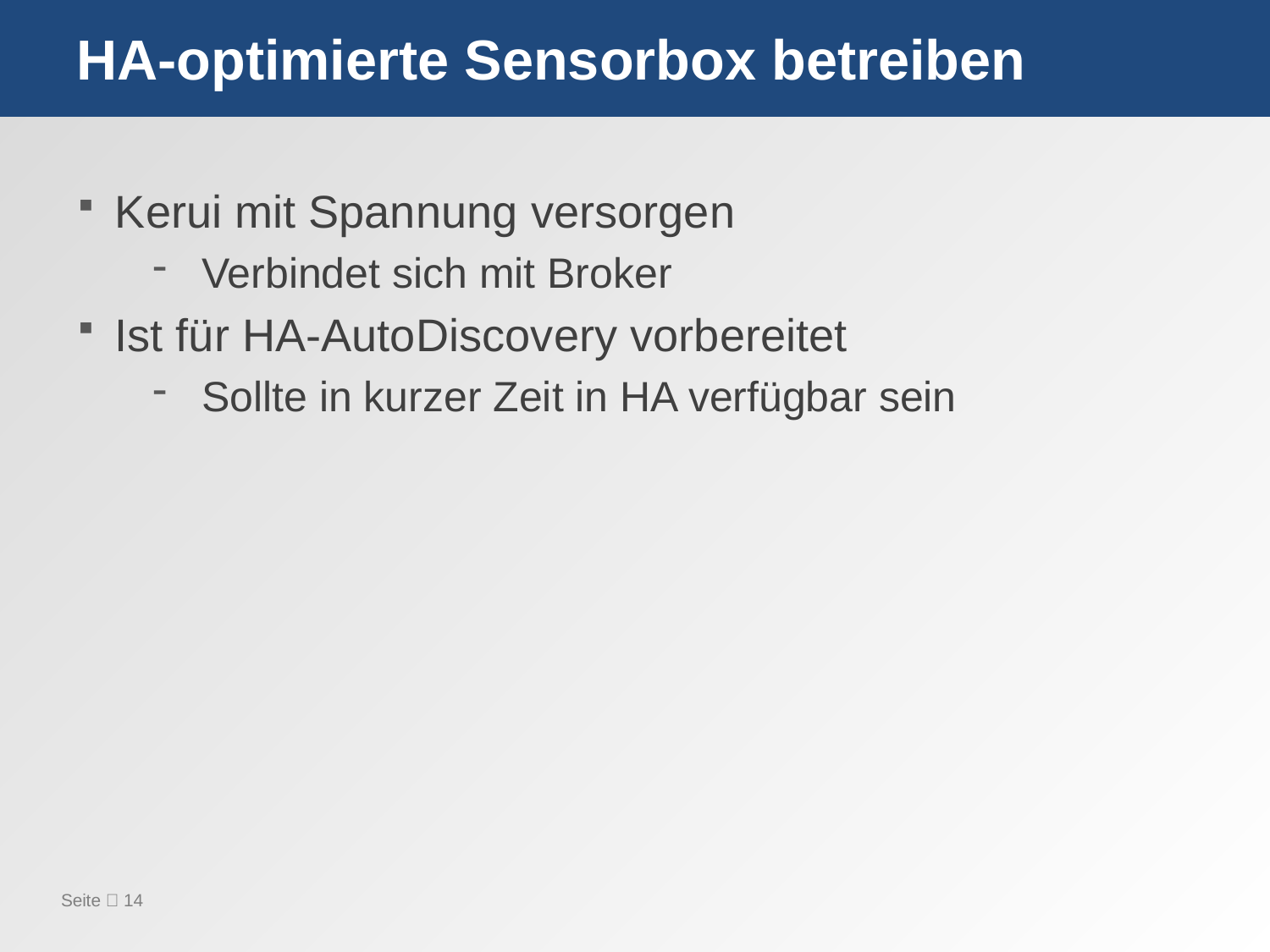

# HA-optimierte Sensorbox betreiben
Kerui mit Spannung versorgen
Verbindet sich mit Broker
Ist für HA-AutoDiscovery vorbereitet
Sollte in kurzer Zeit in HA verfügbar sein